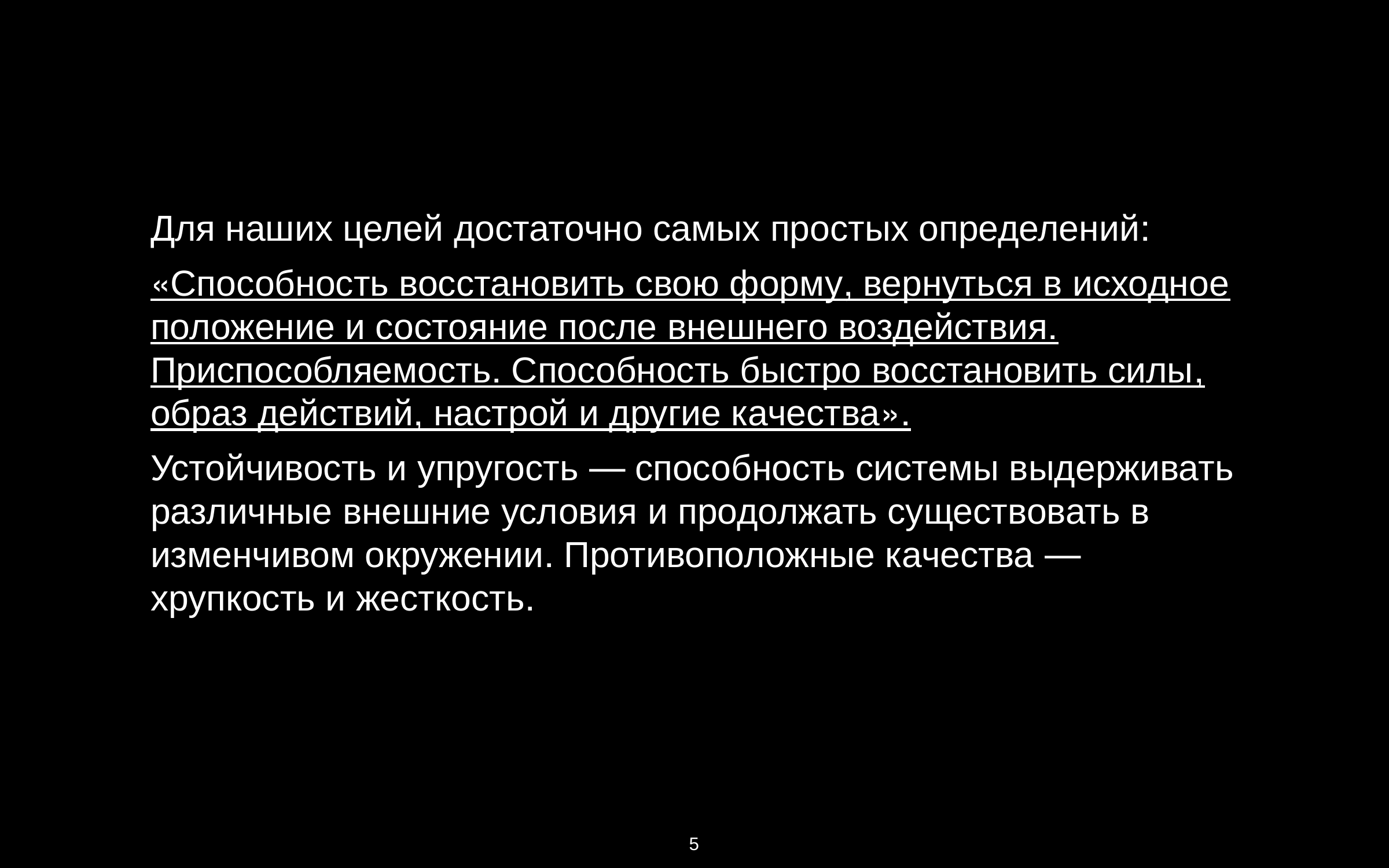

Для наших целей достаточно самых простых определений:
«Способность восстановить свою форму, вернуться в исходное положение и состояние после внешнего воздействия. Приспособляемость. Способность быстро восстановить силы, образ действий, настрой и другие качества».
Устойчивость и упругость — способность системы выдерживать различные внешние условия и продолжать существовать в изменчивом окружении. Противоположные качества — хрупкость и жесткость.
5